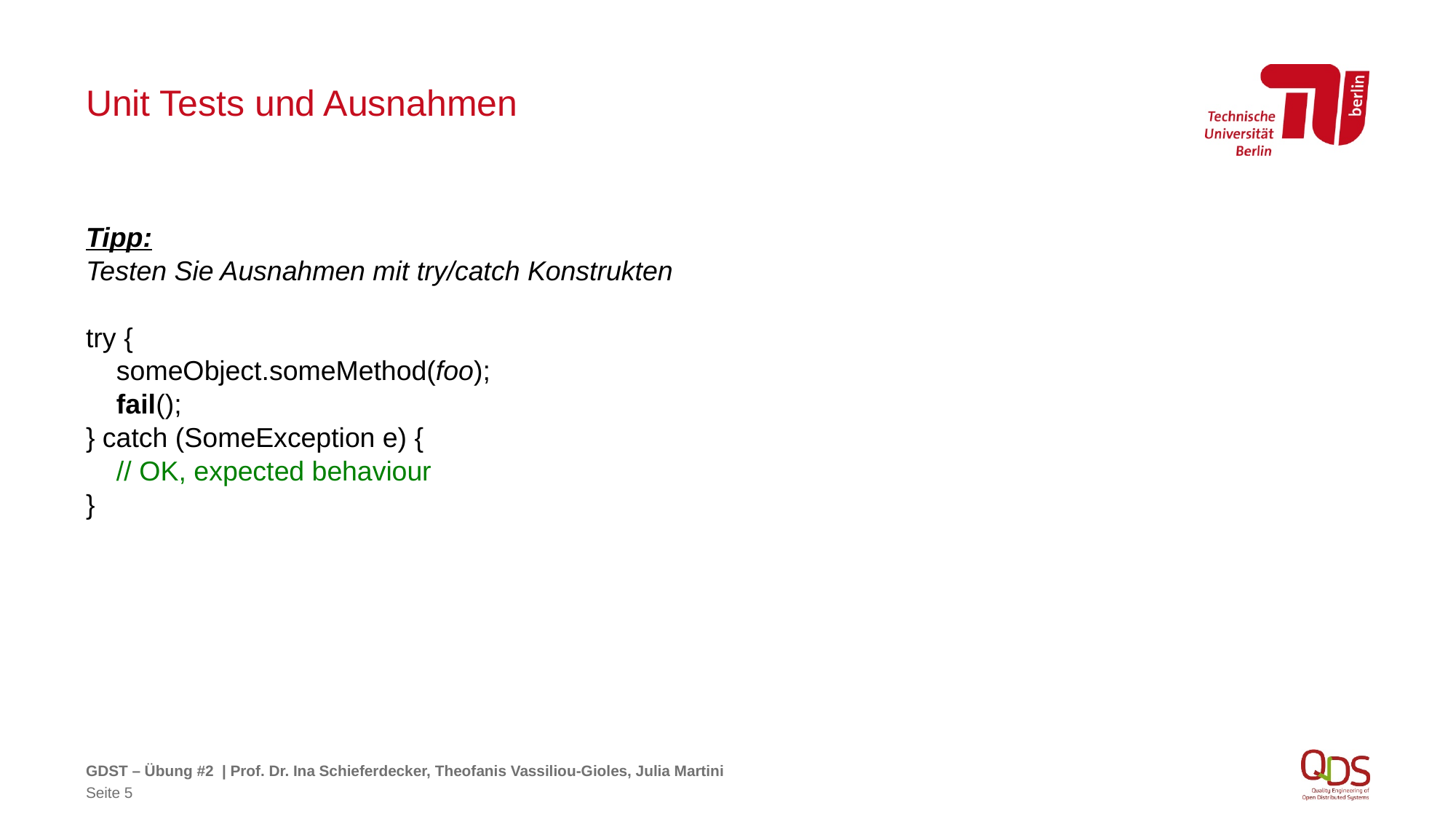

# Unit Tests und Ausnahmen

Tipp:
Testen Sie Ausnahmen mit try/catch Konstrukten

try {
    someObject.someMethod(foo);
    fail();
} catch (SomeException e) {
    // OK, expected behaviour
}

GDST – Übung #2  | Prof. Dr. Ina Schieferdecker, Theofanis Vassiliou-Gioles, Julia Martini
Seite 5